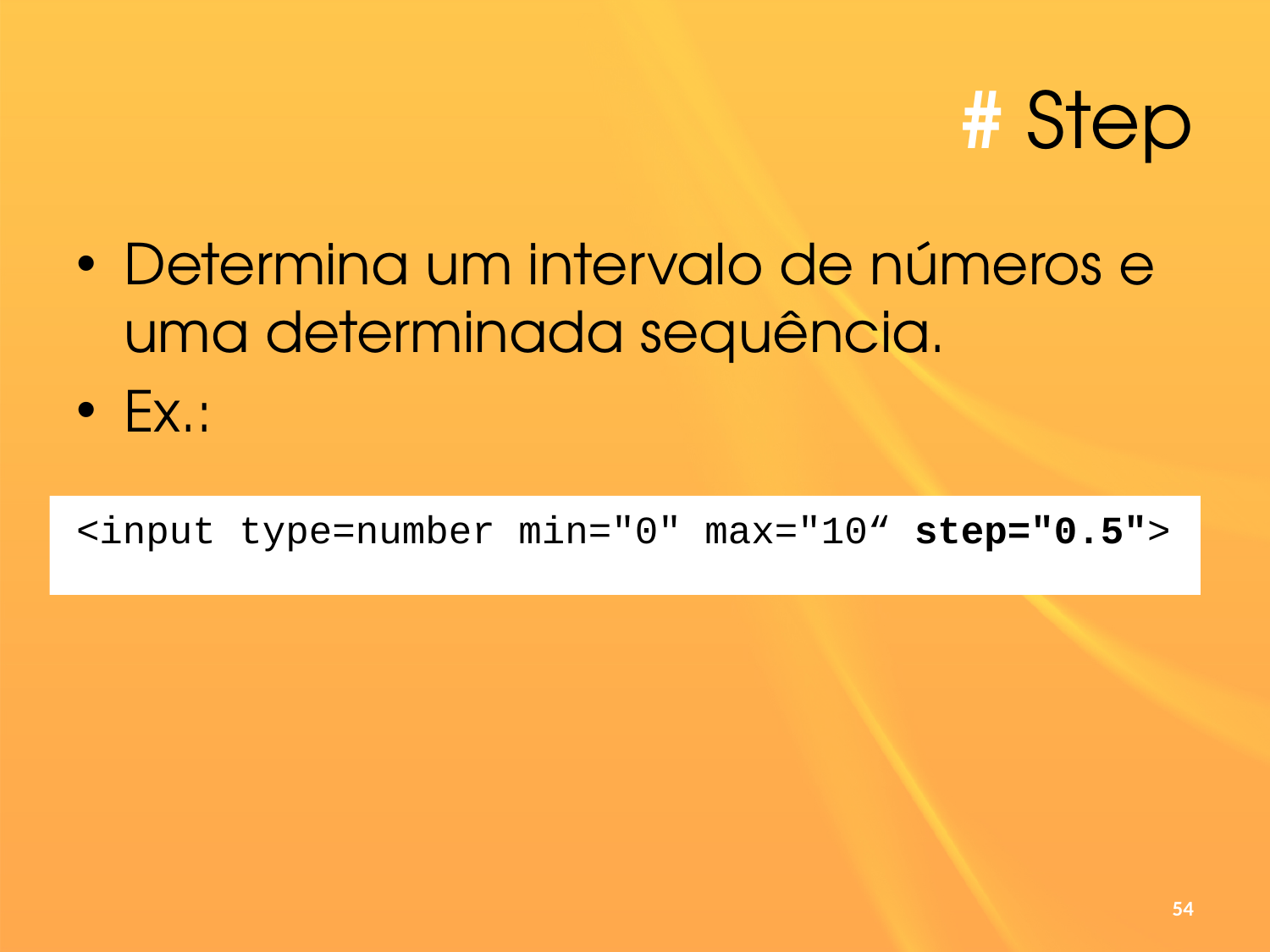

# # Step
Determina um intervalo de números e uma determinada sequência.
Ex.:

<input type=number min="0" max="10“ step="0.5">

54